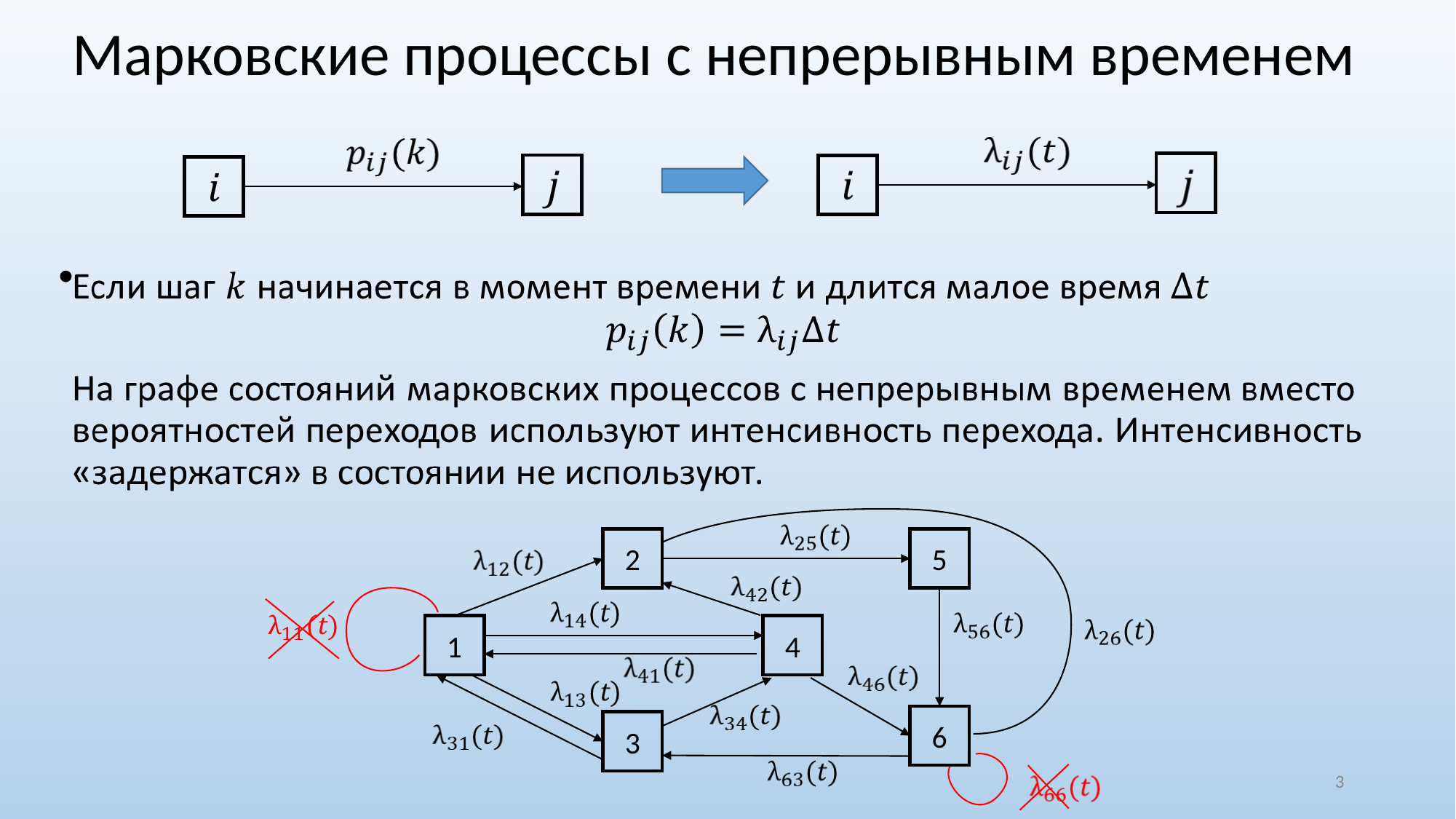

# Марковские процессы с непрерывным временем

2

5

1

4

6

3

3